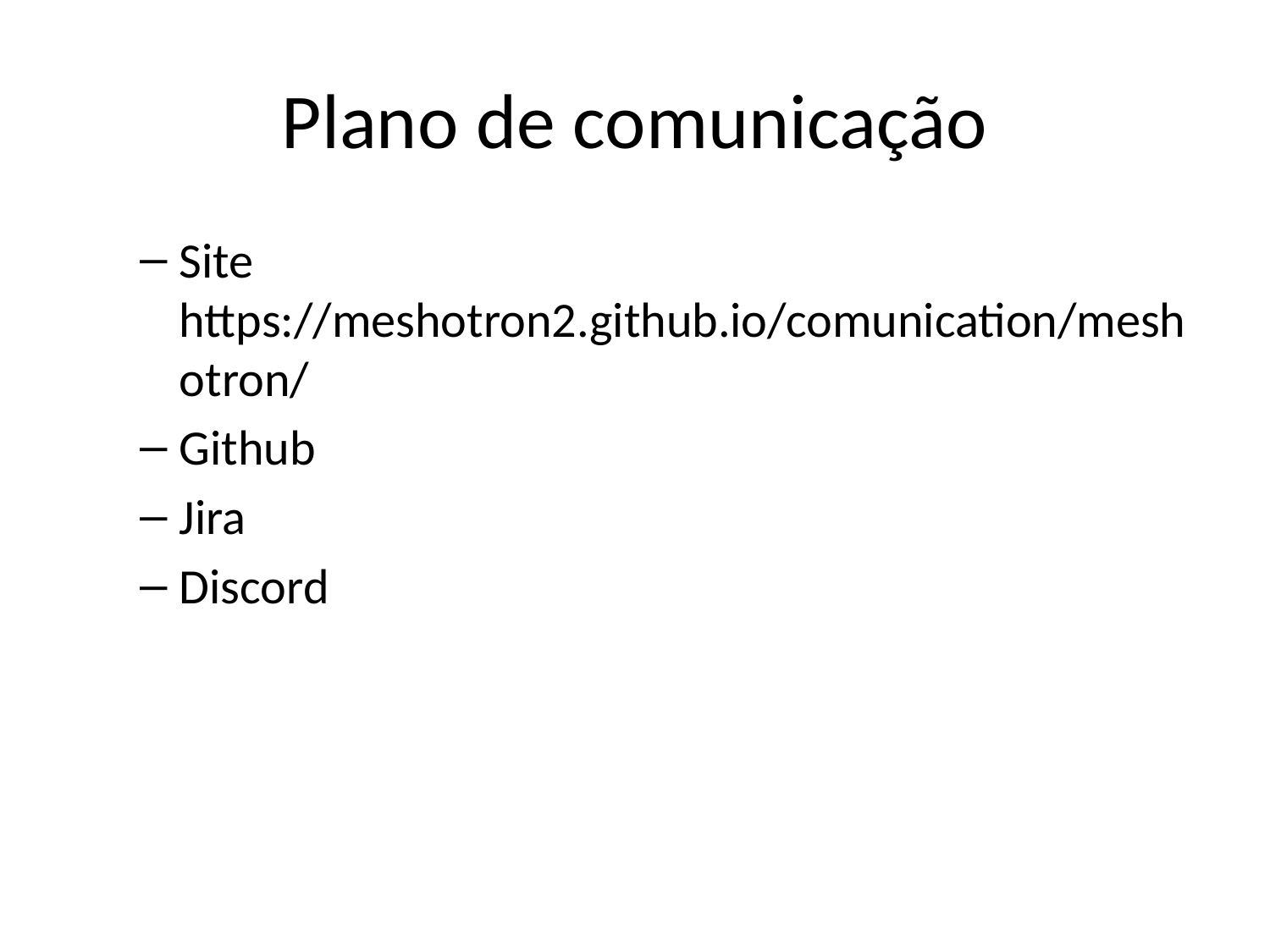

# Plano de comunicação
Site https://meshotron2.github.io/comunication/meshotron/
Github
Jira
Discord